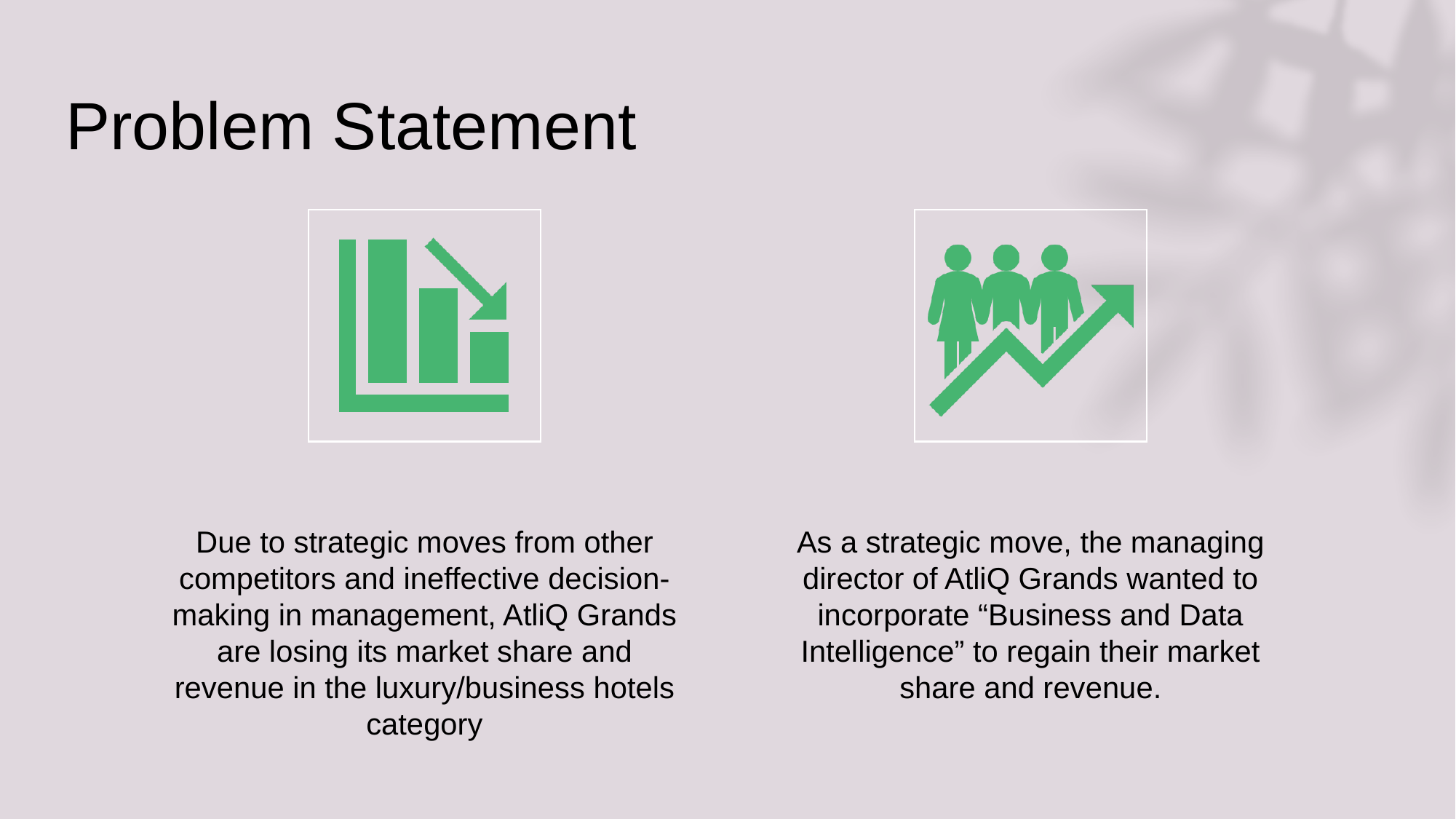

# Problem Statement
Due to strategic moves from other competitors and ineffective decision-making in management, AtliQ Grands are losing its market share and revenue in the luxury/business hotels category
As a strategic move, the managing director of AtliQ Grands wanted to incorporate “Business and Data Intelligence” to regain their market share and revenue.